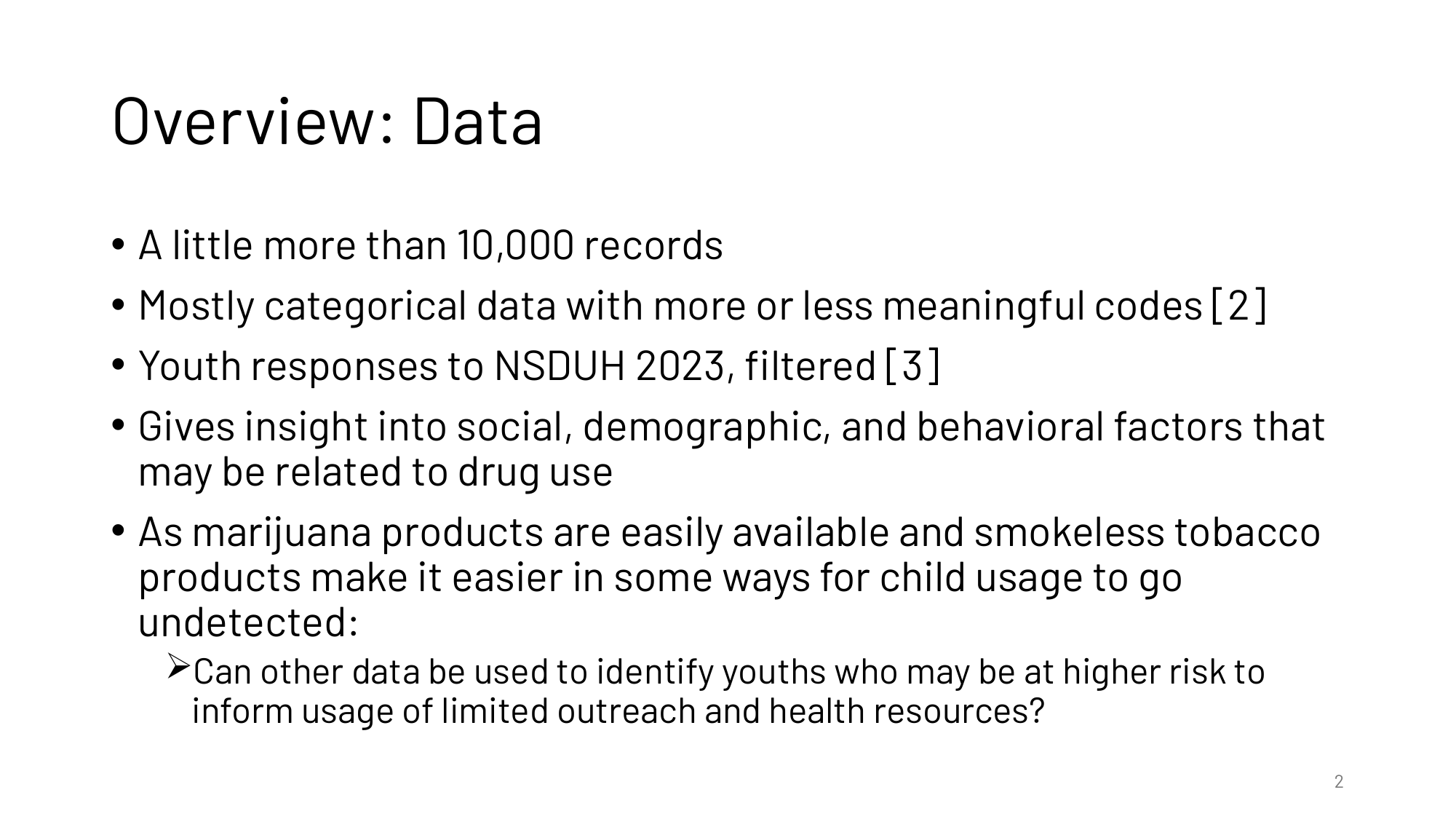

# Overview: Data
A little more than 10,000 records
Mostly categorical data with more or less meaningful codes [2]
Youth responses to NSDUH 2023, filtered [3]
Gives insight into social, demographic, and behavioral factors that may be related to drug use
As marijuana products are easily available and smokeless tobacco products make it easier in some ways for child usage to go undetected:
Can other data be used to identify youths who may be at higher risk to inform usage of limited outreach and health resources?
2